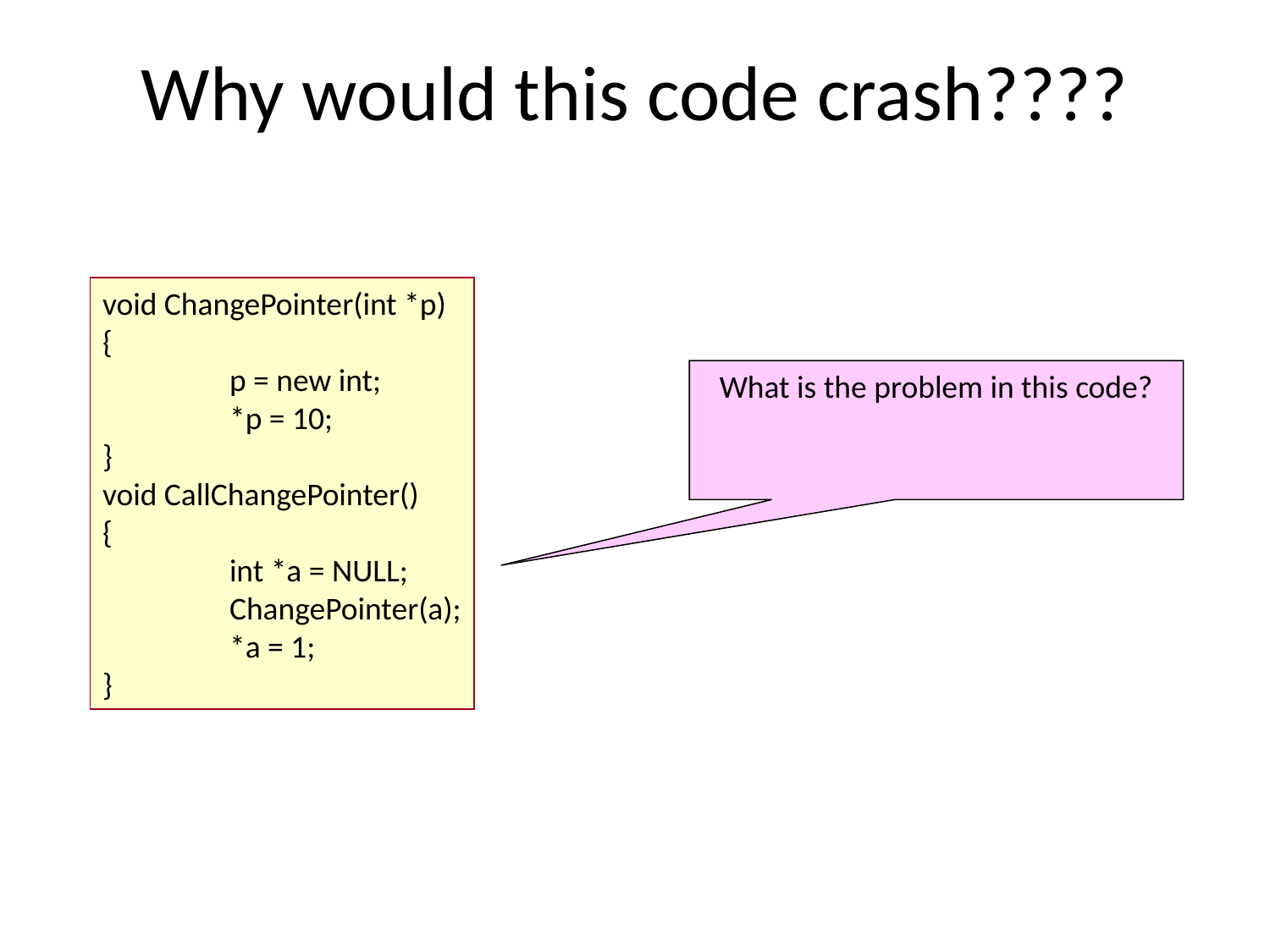

# Why would this code crash????
void ChangePointer(int *p)
{
	p = new int;
	*p = 10;
}
void CallChangePointer()
{
	int *a = NULL;
	ChangePointer(a);
	*a = 1;
}
What is the problem in this code?